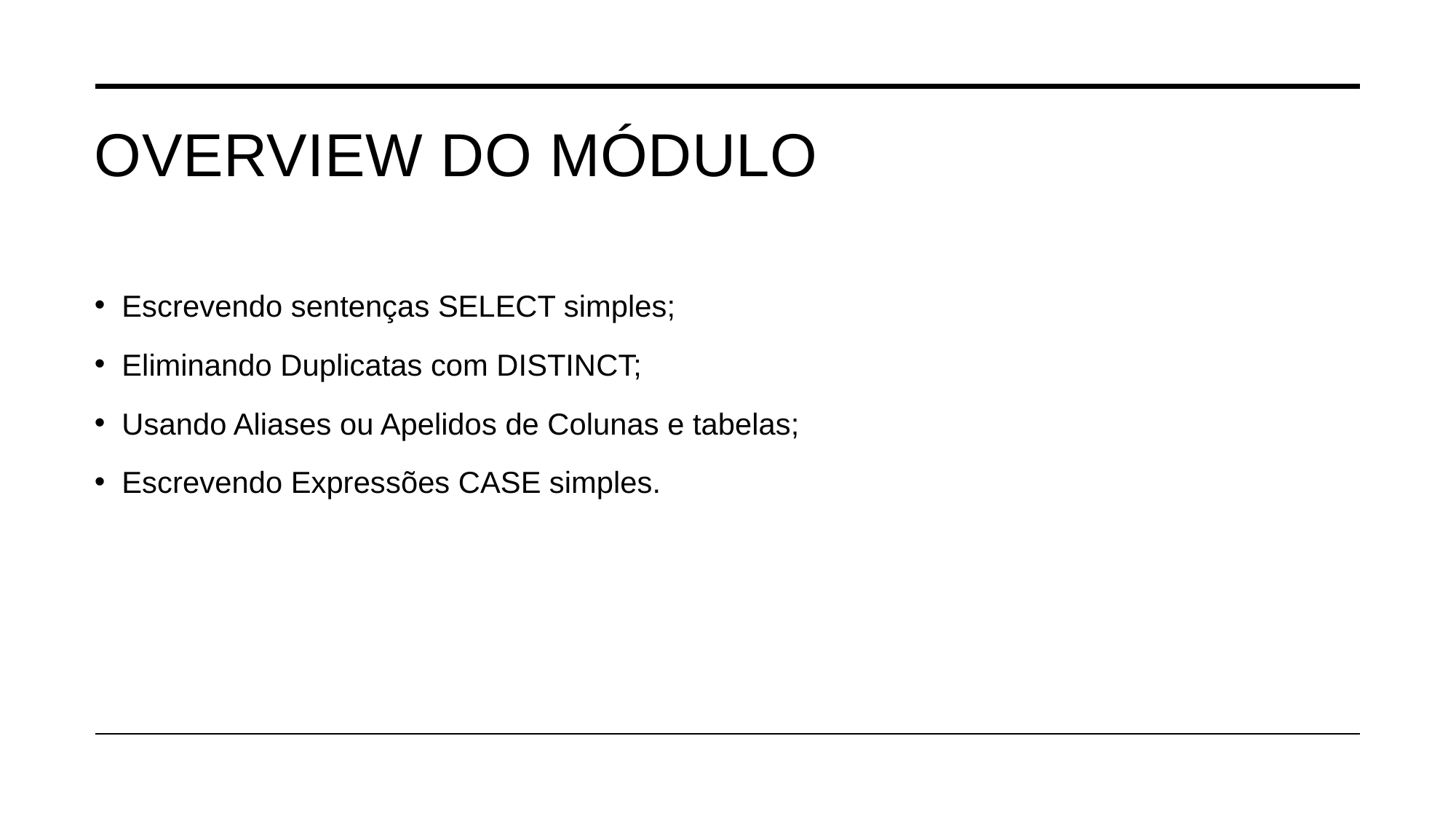

# Overview do módulo
Escrevendo sentenças SELECT simples;
Eliminando Duplicatas com DISTINCT;
Usando Aliases ou Apelidos de Colunas e tabelas;
Escrevendo Expressões CASE simples.